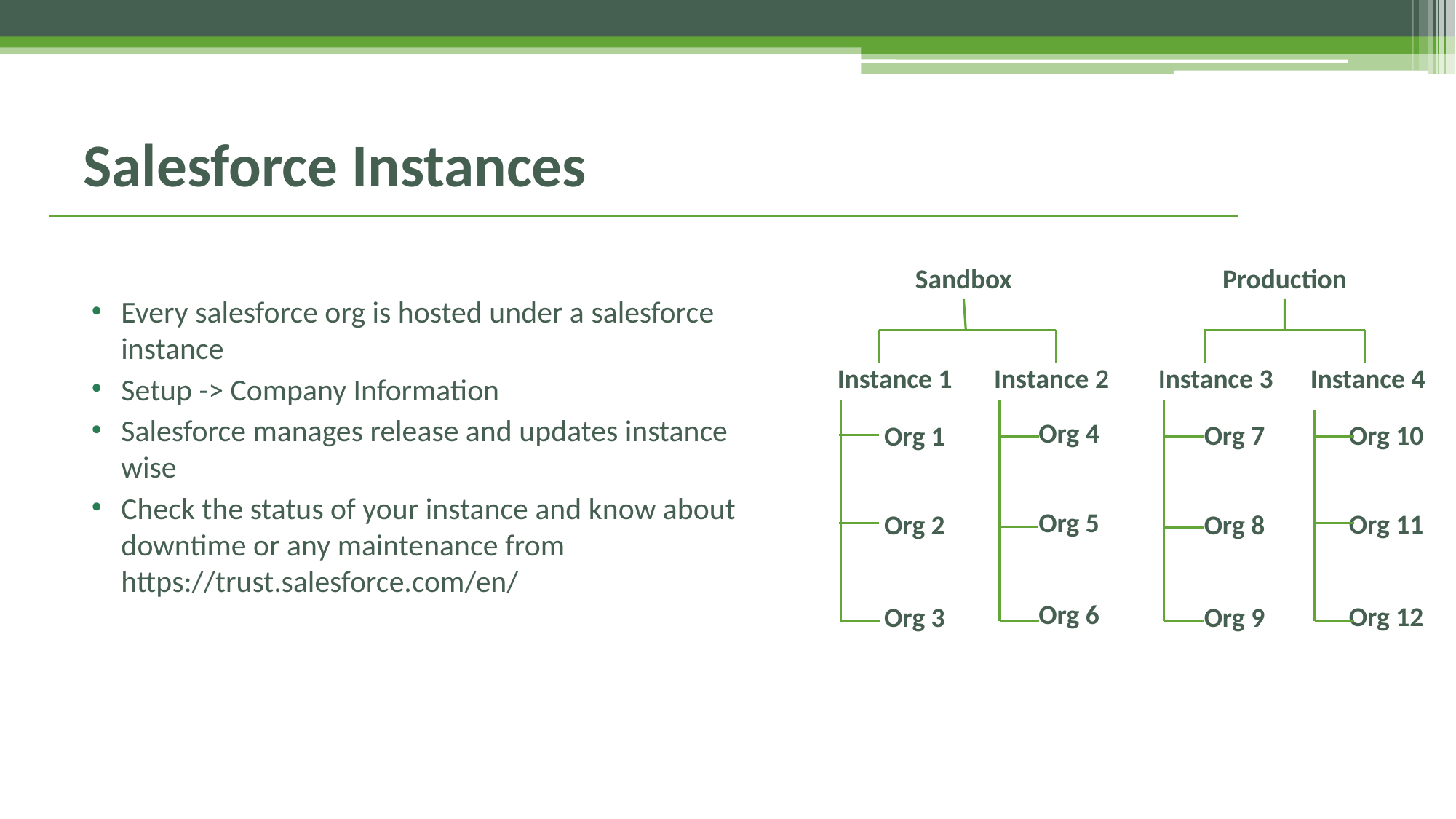

# Salesforce Instances
Sandbox
Production
Every salesforce org is hosted under a salesforce instance
Setup -> Company Information
Salesforce manages release and updates instance wise
Check the status of your instance and know about downtime or any maintenance from https://trust.salesforce.com/en/
Instance 1
Instance 2
Instance 3
Instance 4
Org 4
Org 10
Org 7
Org 1
Org 5
Org 11
Org 8
Org 2
Org 6
Org 12
Org 9
Org 3